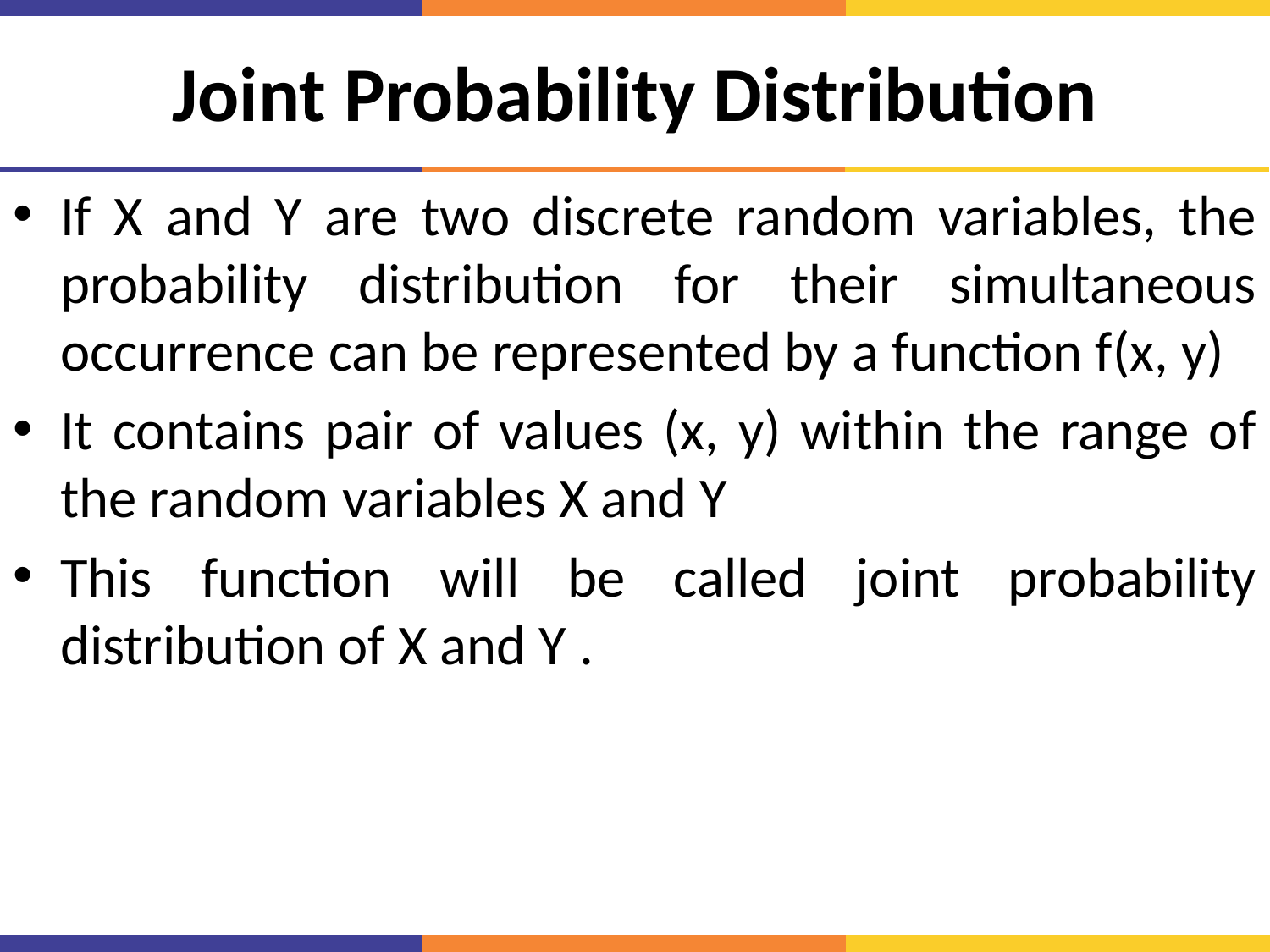

# Joint Probability Distribution
If X and Y are two discrete random variables, the probability distribution for their simultaneous occurrence can be represented by a function f(x, y)
It contains pair of values (x, y) within the range of the random variables X and Y
This function will be called joint probability distribution of X and Y .